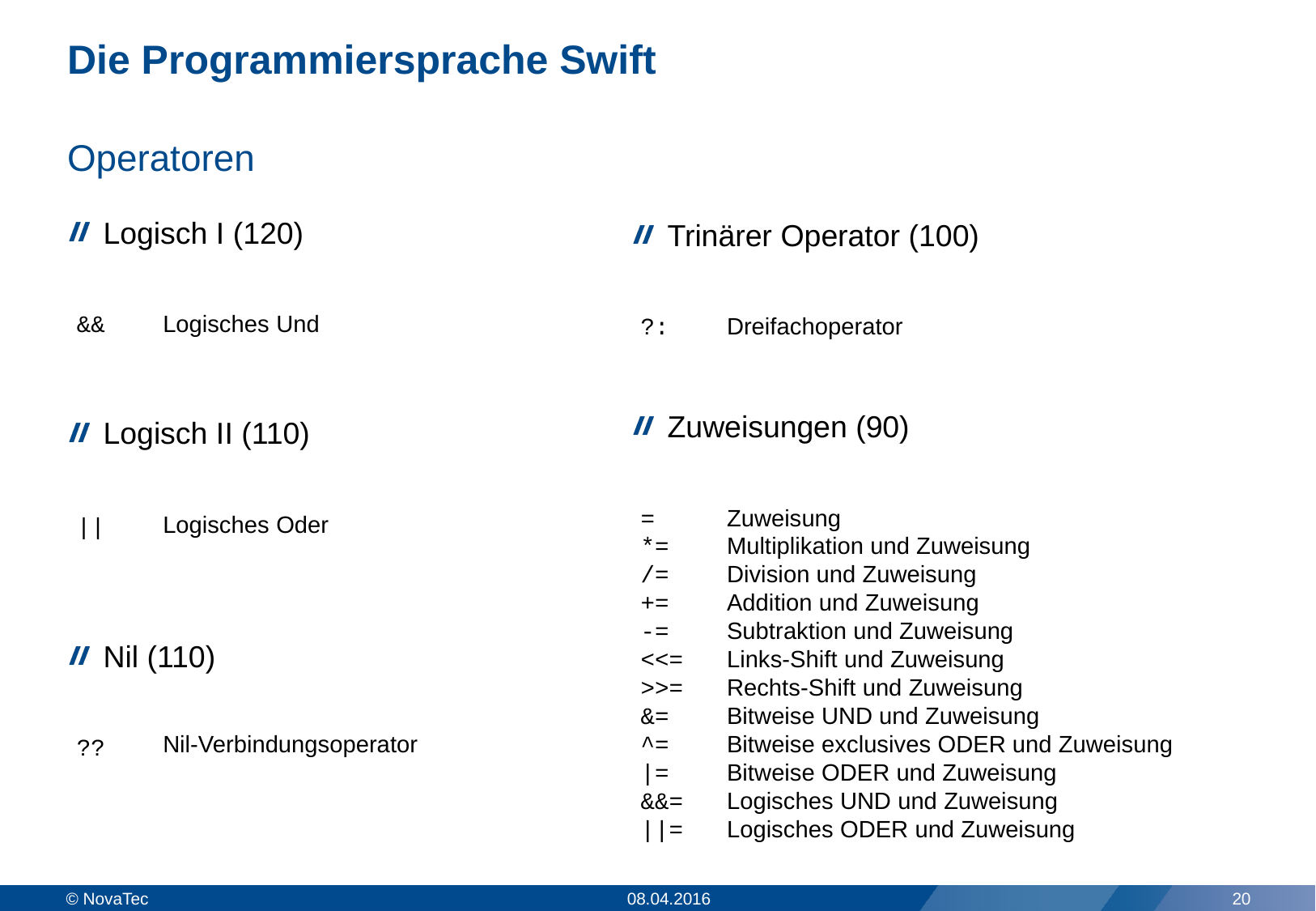

# Die Programmiersprache Swift
Operatoren
Logisch I (120)
Trinärer Operator (100)
&&
Logisches Und
?:
Dreifachoperator
Zuweisungen (90)
Logisch II (110)
=
*=
/=
+=
-=
<<=
>>=
&=
^=
|=
&&=
||=
Zuweisung
Multiplikation und Zuweisung
Division und Zuweisung
Addition und Zuweisung
Subtraktion und Zuweisung
Links-Shift und Zuweisung
Rechts-Shift und Zuweisung
Bitweise UND und Zuweisung
Bitweise exclusives ODER und Zuweisung
Bitweise ODER und Zuweisung
Logisches UND und Zuweisung
Logisches ODER und Zuweisung
Logisches Oder
||
Nil (110)
Nil-Verbindungsoperator

??